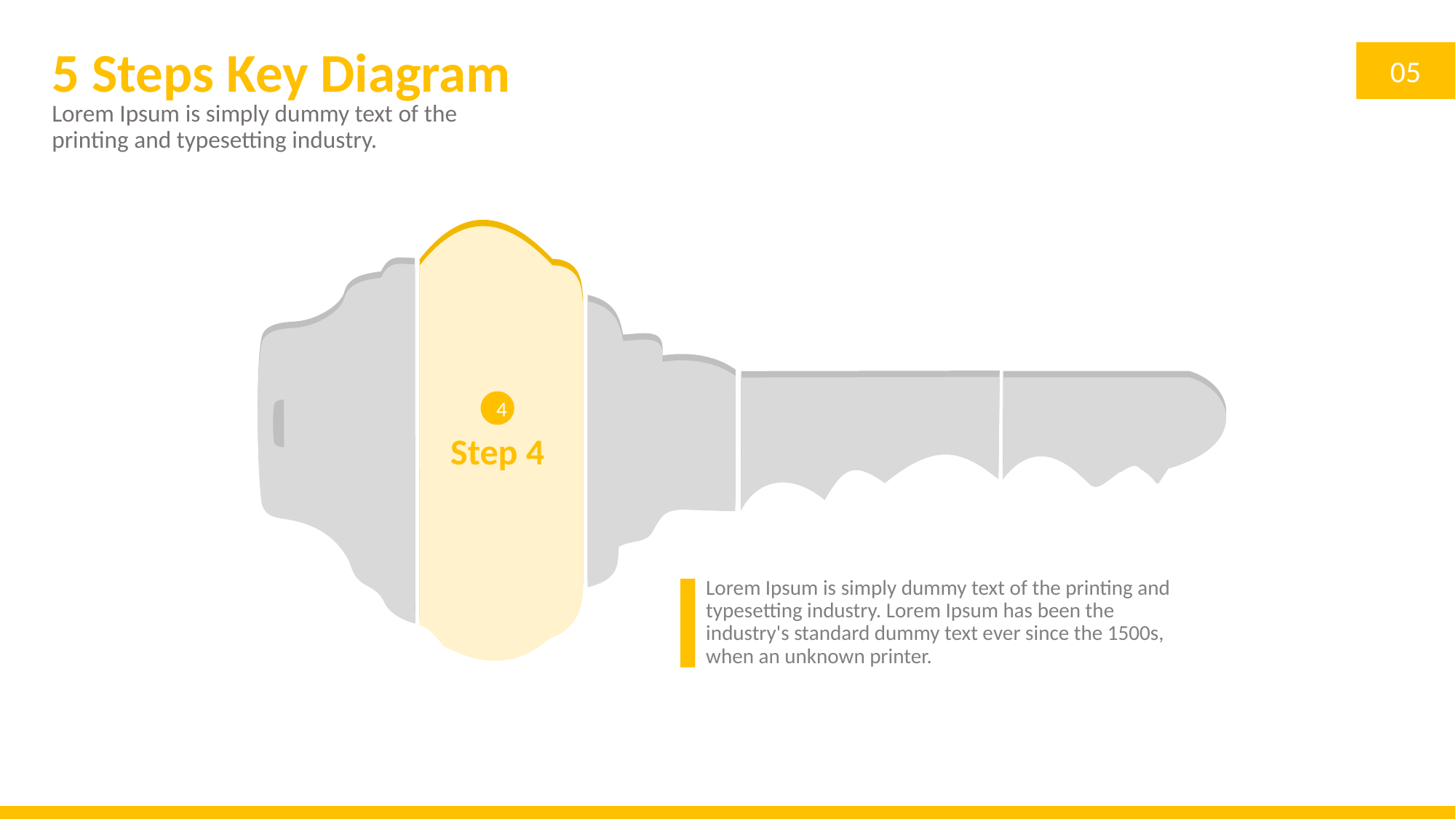

5 Steps Key Diagram
05
Lorem Ipsum is simply dummy text of the printing and typesetting industry.

4

Step 4
Lorem Ipsum is simply dummy text of the printing and typesetting industry. Lorem Ipsum has been the industry's standard dummy text ever since the 1500s, when an unknown printer.